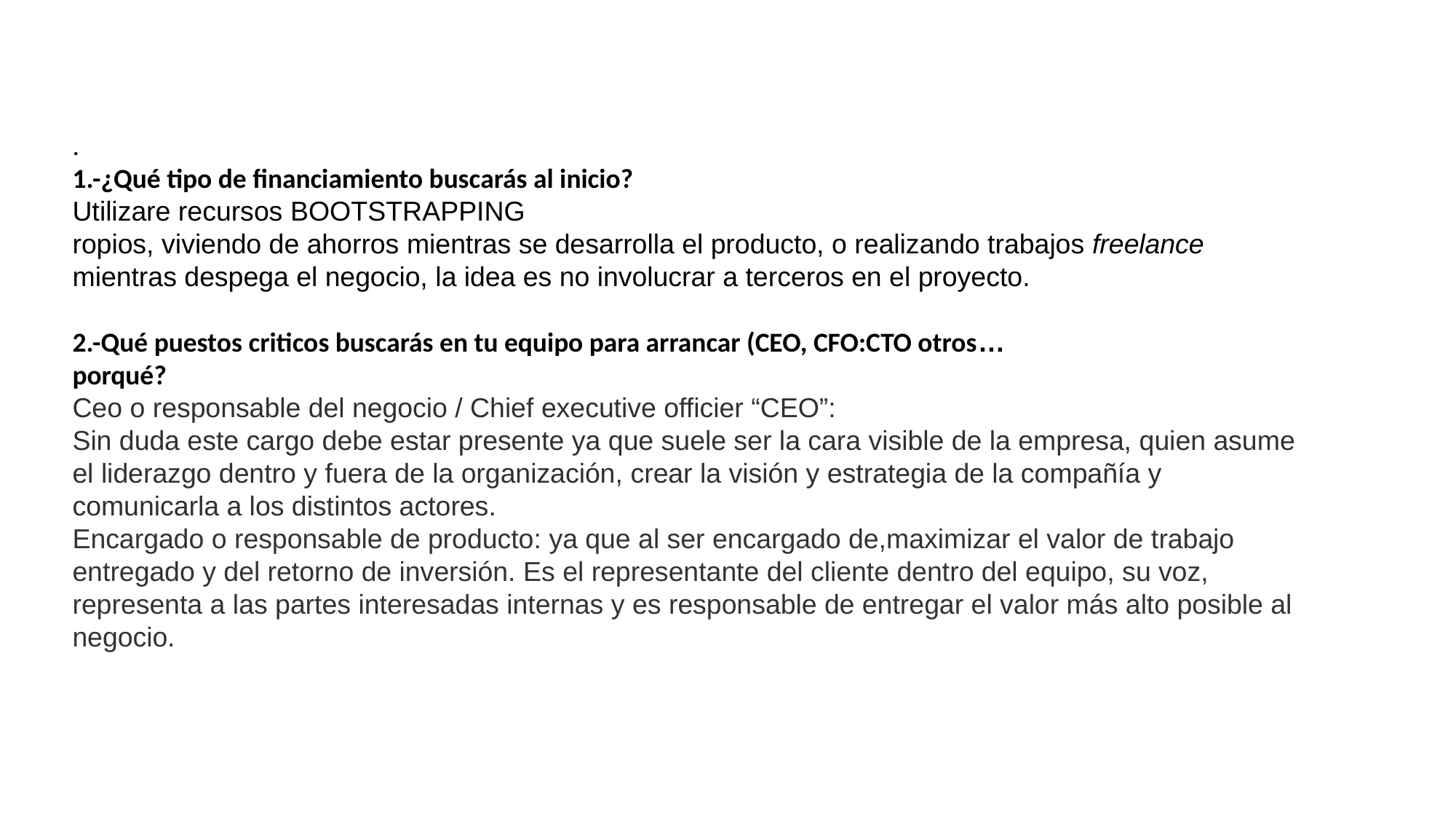

.
1.-¿Qué tipo de financiamiento buscarás al inicio?
Utilizare recursos BOOTSTRAPPING
ropios, viviendo de ahorros mientras se desarrolla el producto, o realizando trabajos freelance mientras despega el negocio, la idea es no involucrar a terceros en el proyecto.

2.-Qué puestos criticos buscarás en tu equipo para arrancar (CEO, CFO:CTO otros…
porqué?
Ceo o responsable del negocio / Chief executive officier “CEO”:
Sin duda este cargo debe estar presente ya que suele ser la cara visible de la empresa, quien asume el liderazgo dentro y fuera de la organización, crear la visión y estrategia de la compañía y comunicarla a los distintos actores.
Encargado o responsable de producto: ya que al ser encargado de,maximizar el valor de trabajo entregado y del retorno de inversión. Es el representante del cliente dentro del equipo, su voz, representa a las partes interesadas internas y es responsable de entregar el valor más alto posible al negocio.